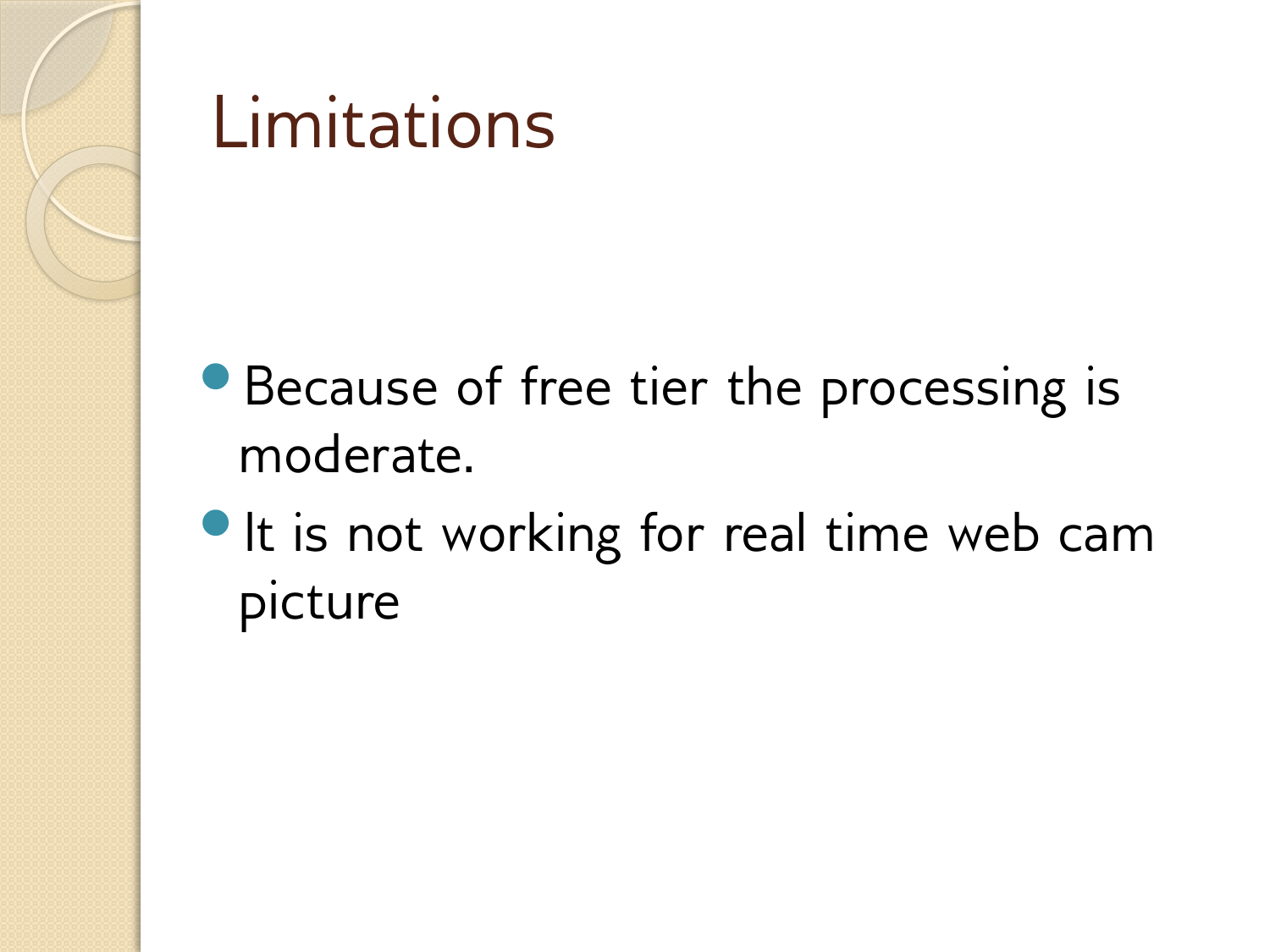

# Limitations

Because of free tier the processing is moderate.
It is not working for real time web cam picture